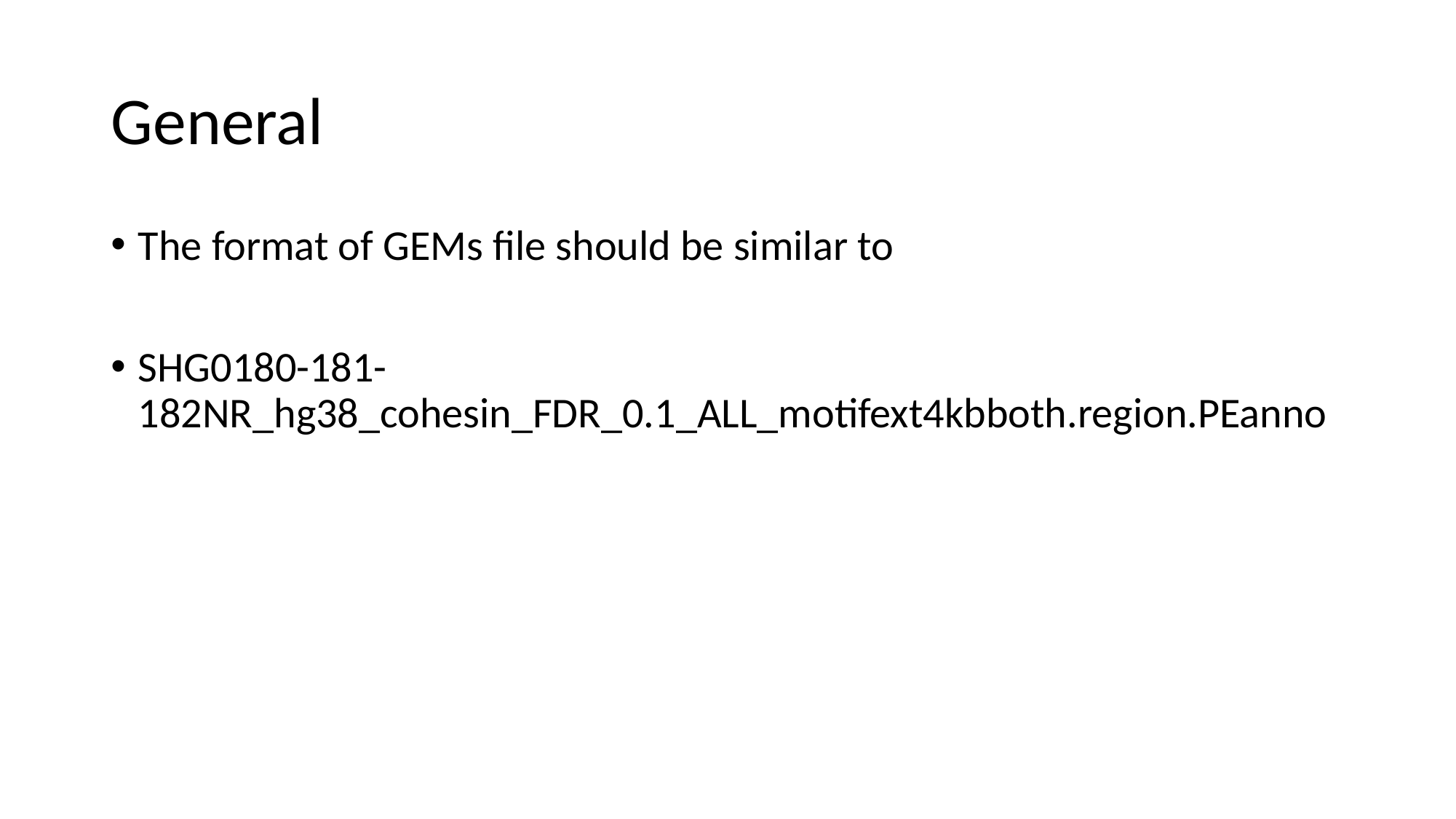

# General
The format of GEMs file should be similar to

SHG0180-181-182NR_hg38_cohesin_FDR_0.1_ALL_motifext4kbboth.region.PEanno